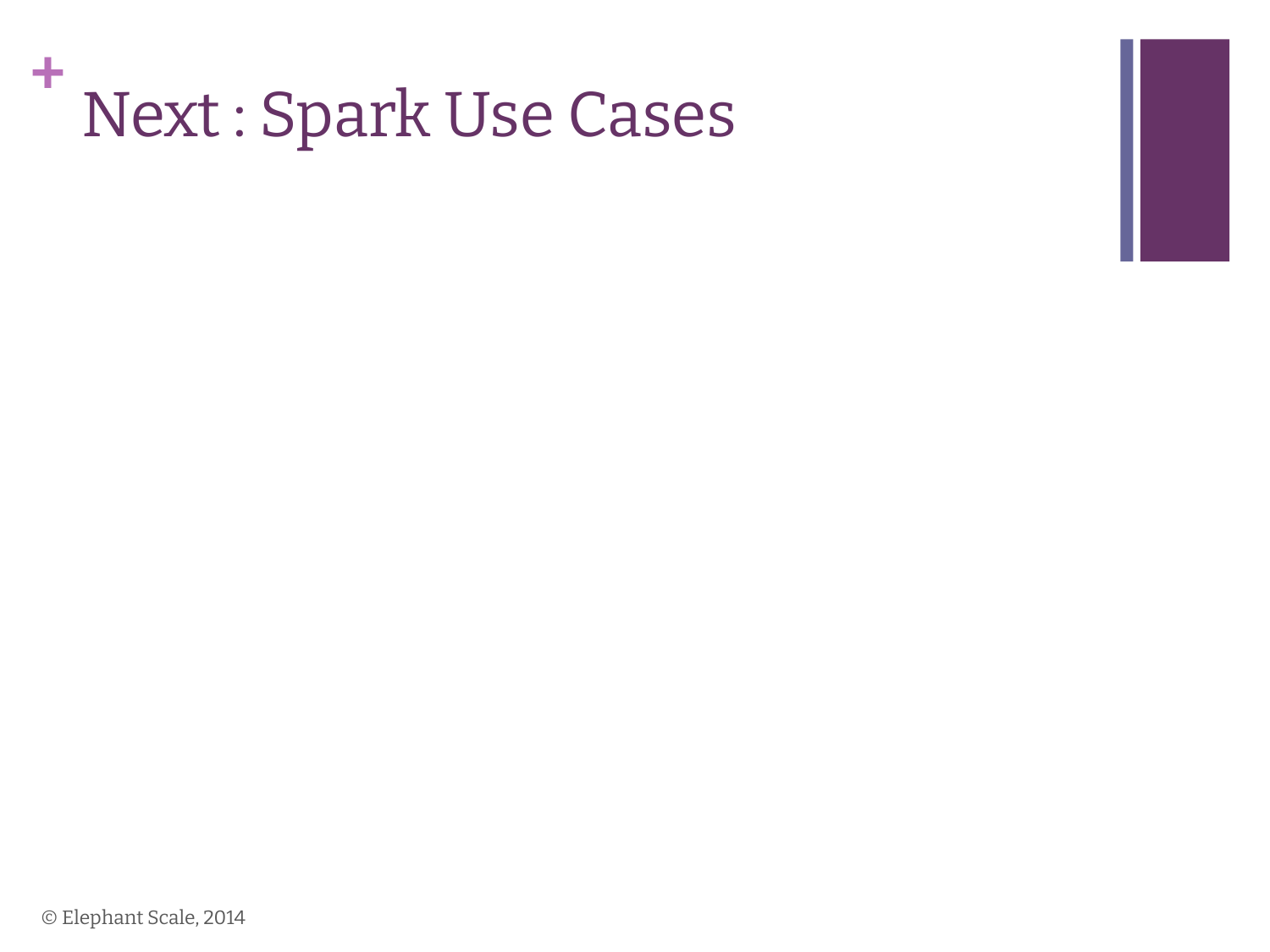

# Next : Spark Use Cases

© Elephant Scale, 2014